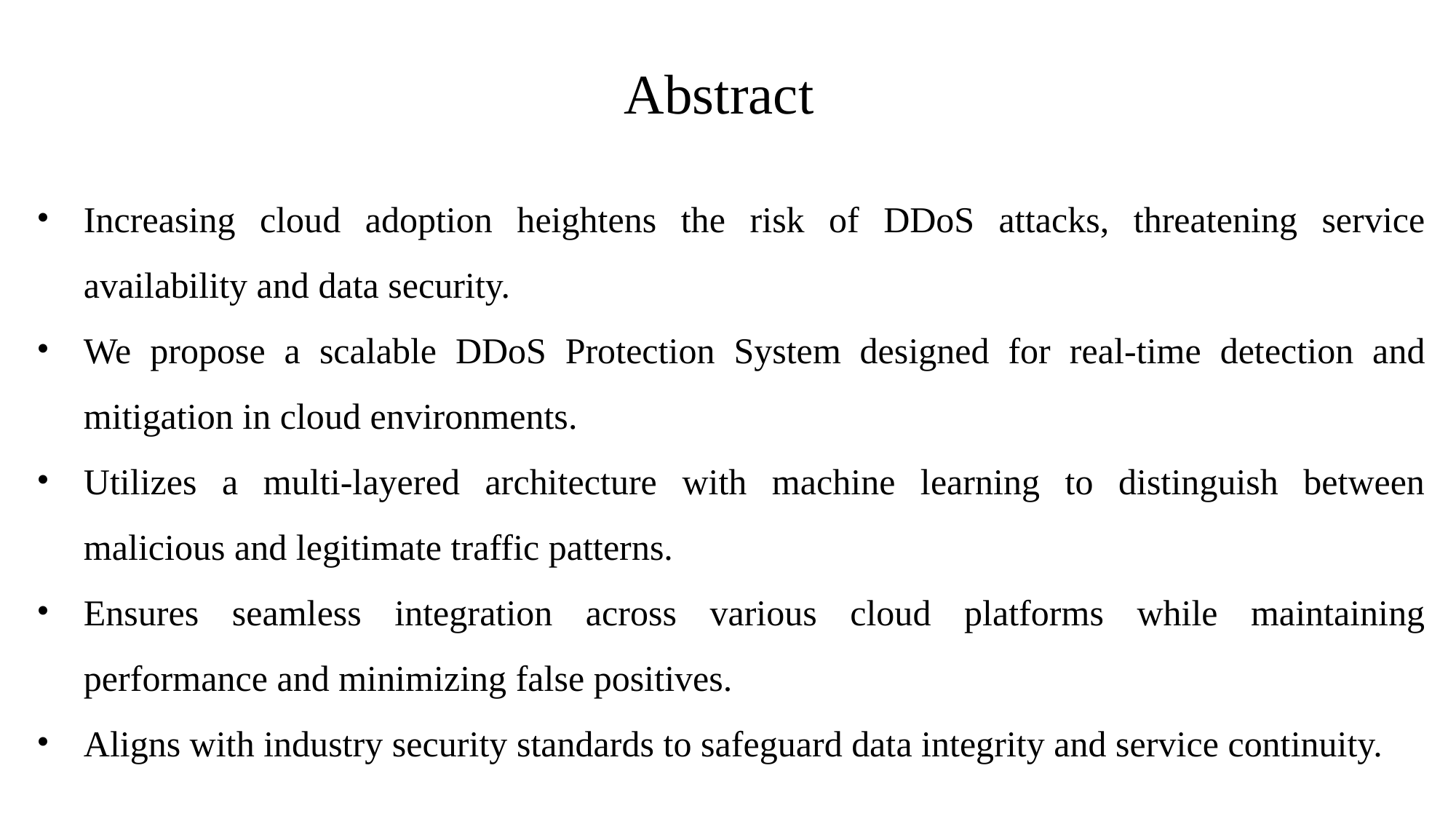

# Abstract
Increasing cloud adoption heightens the risk of DDoS attacks, threatening service availability and data security.
We propose a scalable DDoS Protection System designed for real-time detection and mitigation in cloud environments.
Utilizes a multi-layered architecture with machine learning to distinguish between malicious and legitimate traffic patterns.
Ensures seamless integration across various cloud platforms while maintaining performance and minimizing false positives.
Aligns with industry security standards to safeguard data integrity and service continuity.